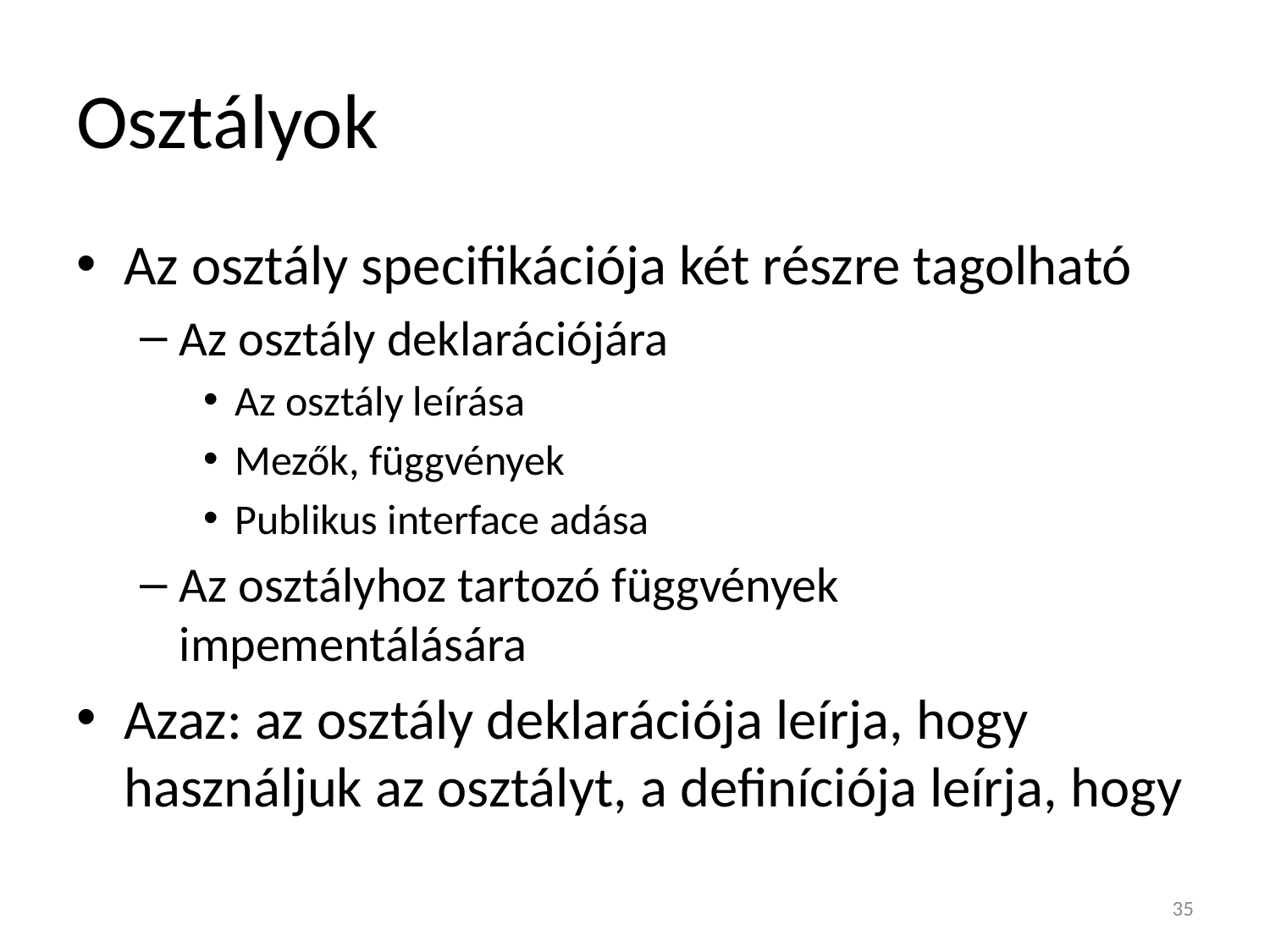

# Osztályok
Az osztály specifikációja két részre tagolható
Az osztály deklarációjára
Az osztály leírása
Mezők, függvények
Publikus interface adása
Az osztályhoz tartozó függvények impementálására
Azaz: az osztály deklarációja leírja, hogy használjuk az osztályt, a definíciója leírja, hogy
35